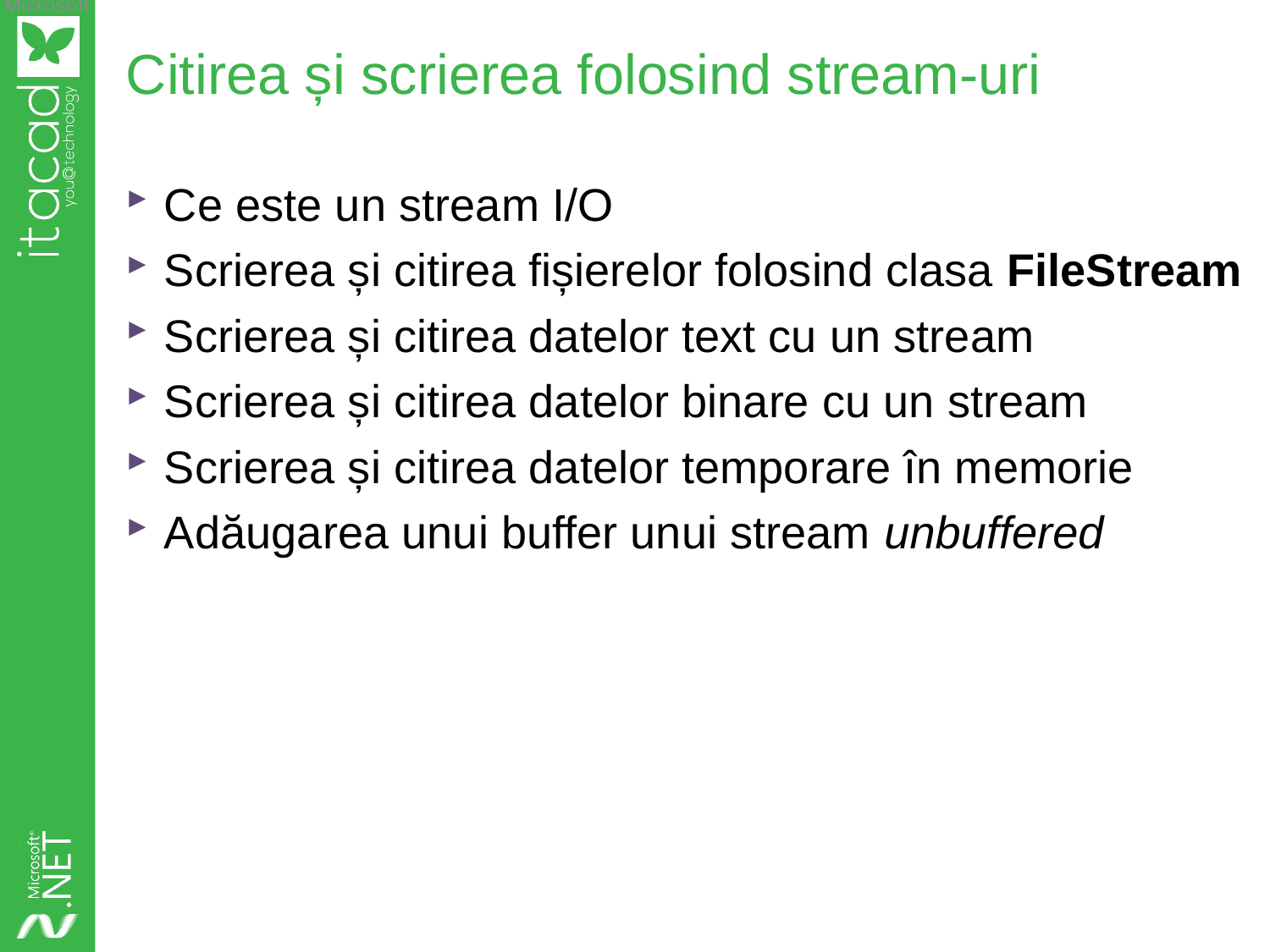

# Citirea și scrierea folosind stream-uri
Ce este un stream I/O
Scrierea și citirea fișierelor folosind clasa FileStream
Scrierea și citirea datelor text cu un stream
Scrierea și citirea datelor binare cu un stream
Scrierea și citirea datelor temporare în memorie
Adăugarea unui buffer unui stream unbuffered
Academia Microsoft